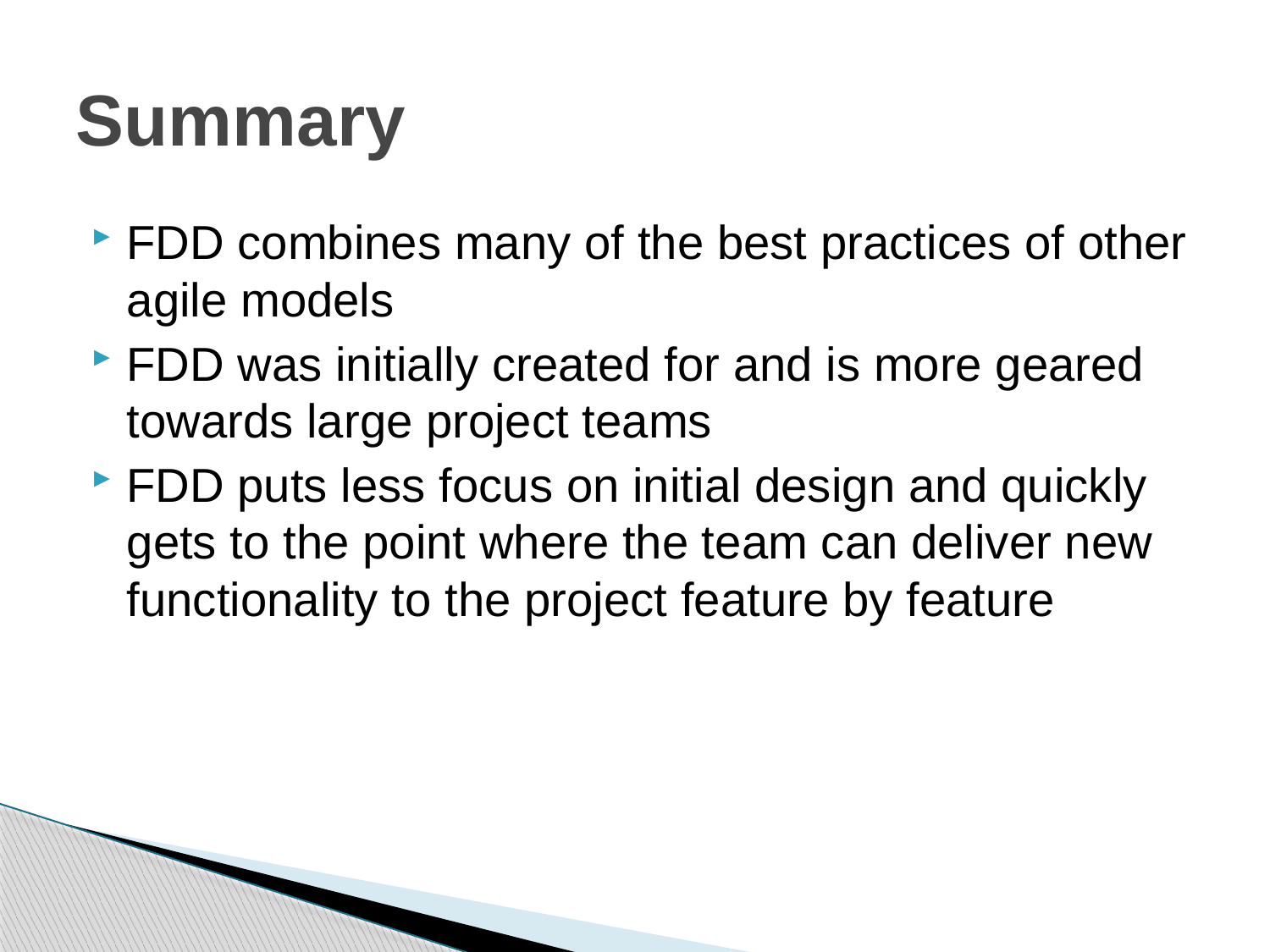

# Summary
FDD combines many of the best practices of other agile models
FDD was initially created for and is more geared towards large project teams
FDD puts less focus on initial design and quickly gets to the point where the team can deliver new functionality to the project feature by feature